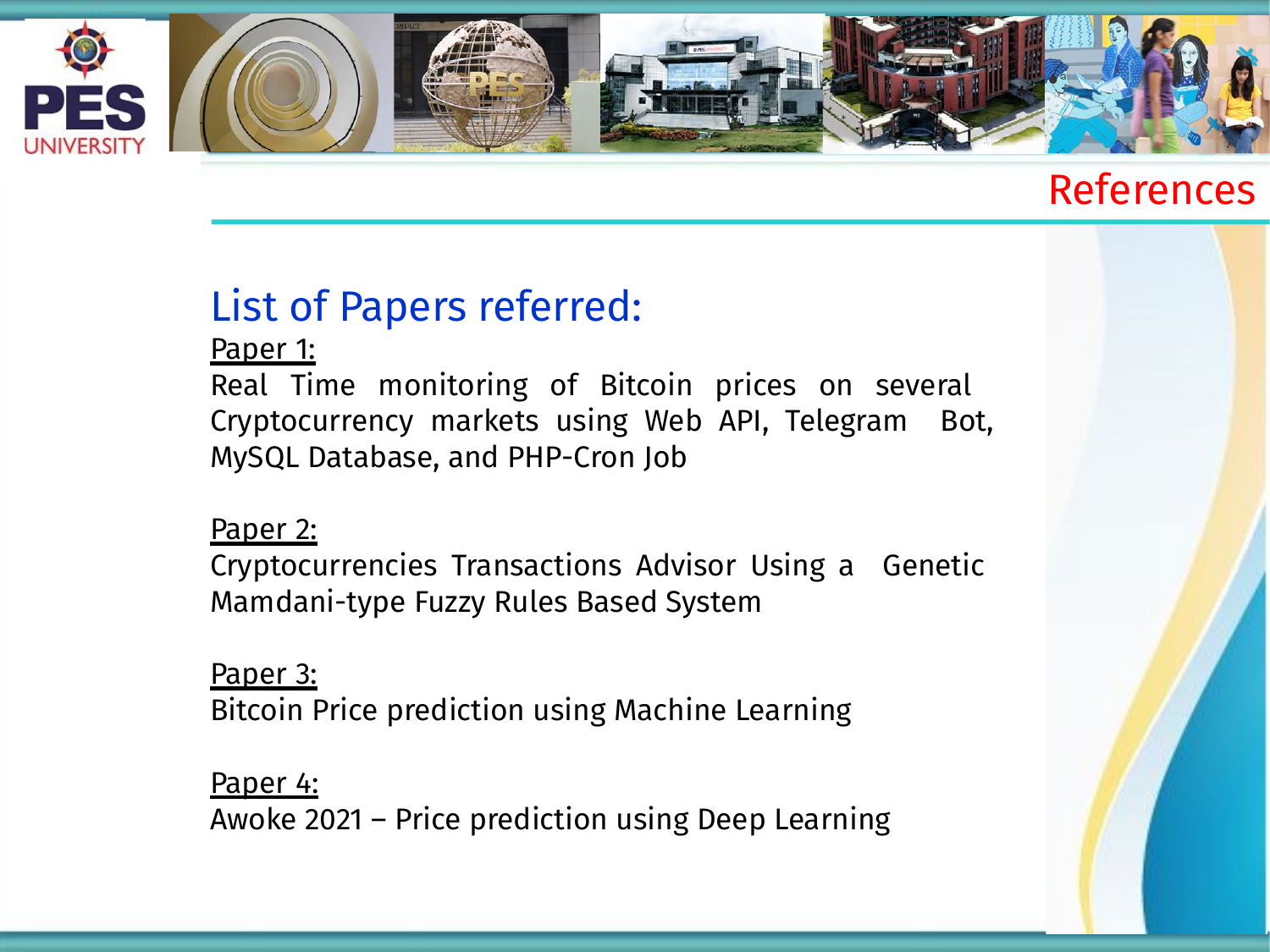

# References

List of Papers referred:
Paper 1:
Real Time monitoring of Bitcoin prices on several  Cryptocurrency markets using Web API, Telegram  Bot, MySQL Database, and PHP-Cron Job

Paper 2:
Cryptocurrencies Transactions Advisor Using a  Genetic Mamdani-type Fuzzy Rules Based System

Paper 3:
Bitcoin Price prediction using Machine Learning

Paper 4:
Awoke 2021 – Price prediction using Deep Learning